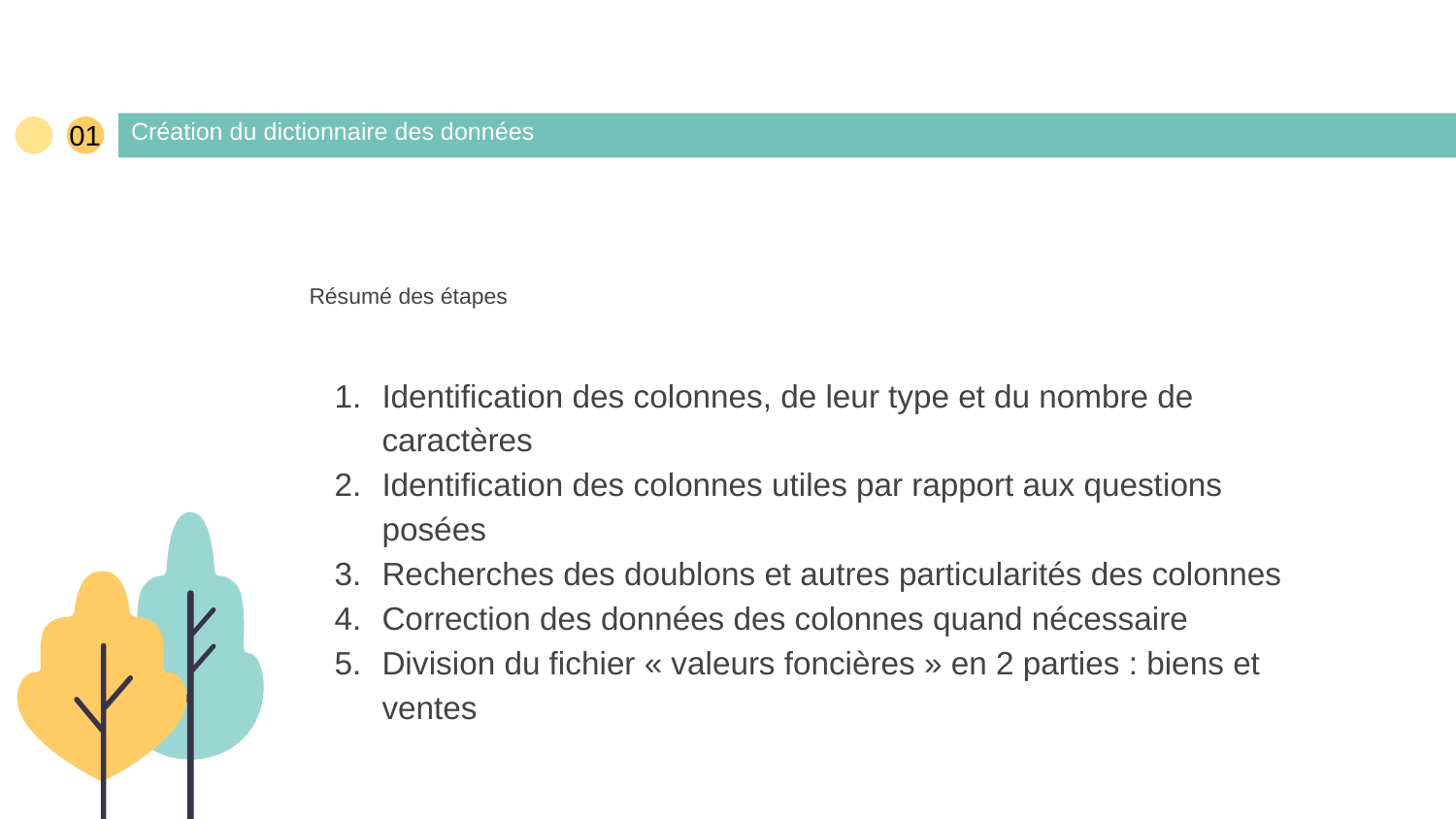

01
# Création du dictionnaire des données
Résumé des étapes

Identification des colonnes, de leur type et du nombre de caractères
Identification des colonnes utiles par rapport aux questions posées
Recherches des doublons et autres particularités des colonnes
Correction des données des colonnes quand nécessaire
Division du fichier « valeurs foncières » en 2 parties : biens et ventes